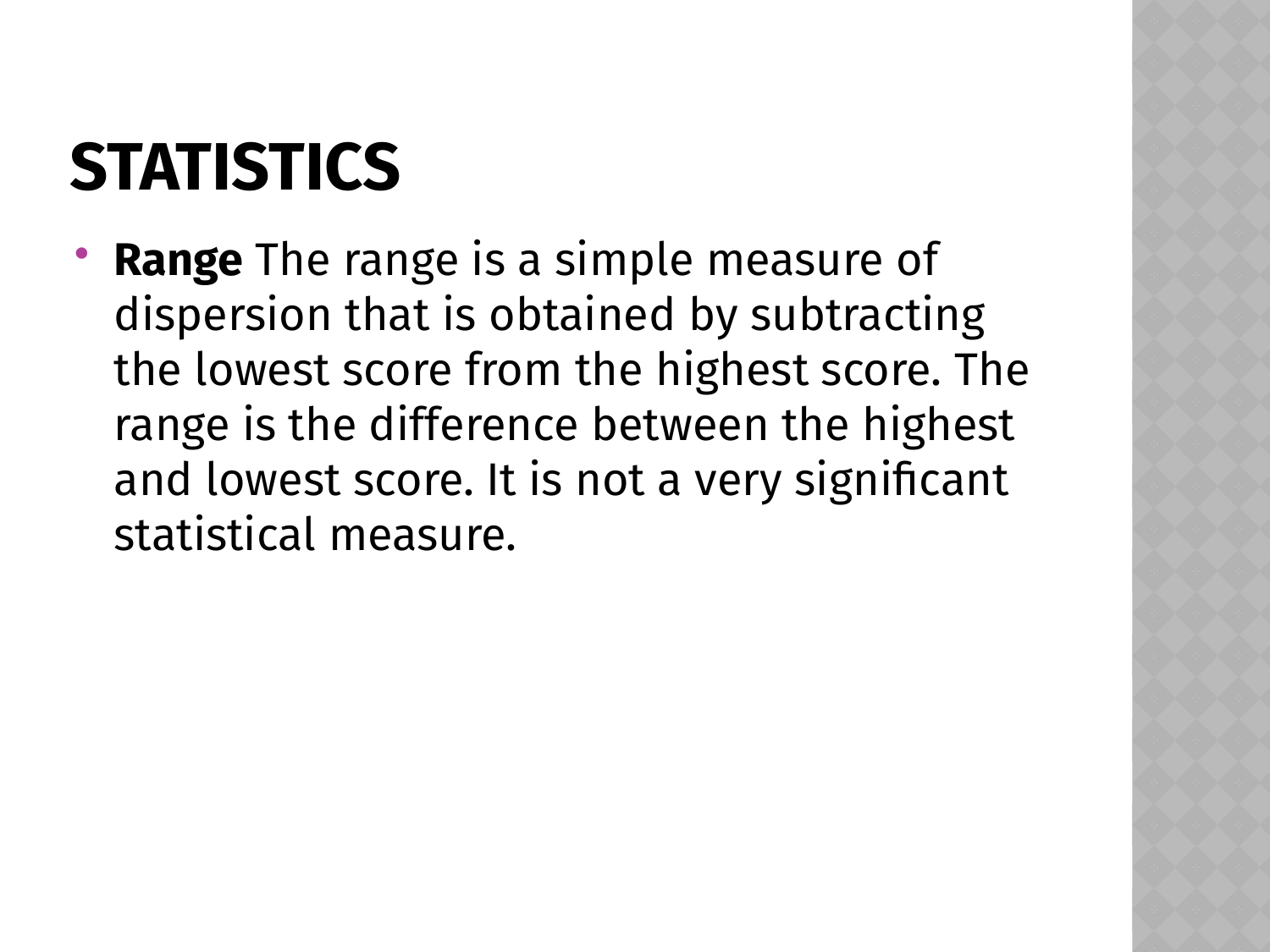

# STATISTICS
Range The range is a simple measure of dispersion that is obtained by subtracting the lowest score from the highest score. The range is the difference between the highest and lowest score. It is not a very significant statistical measure.